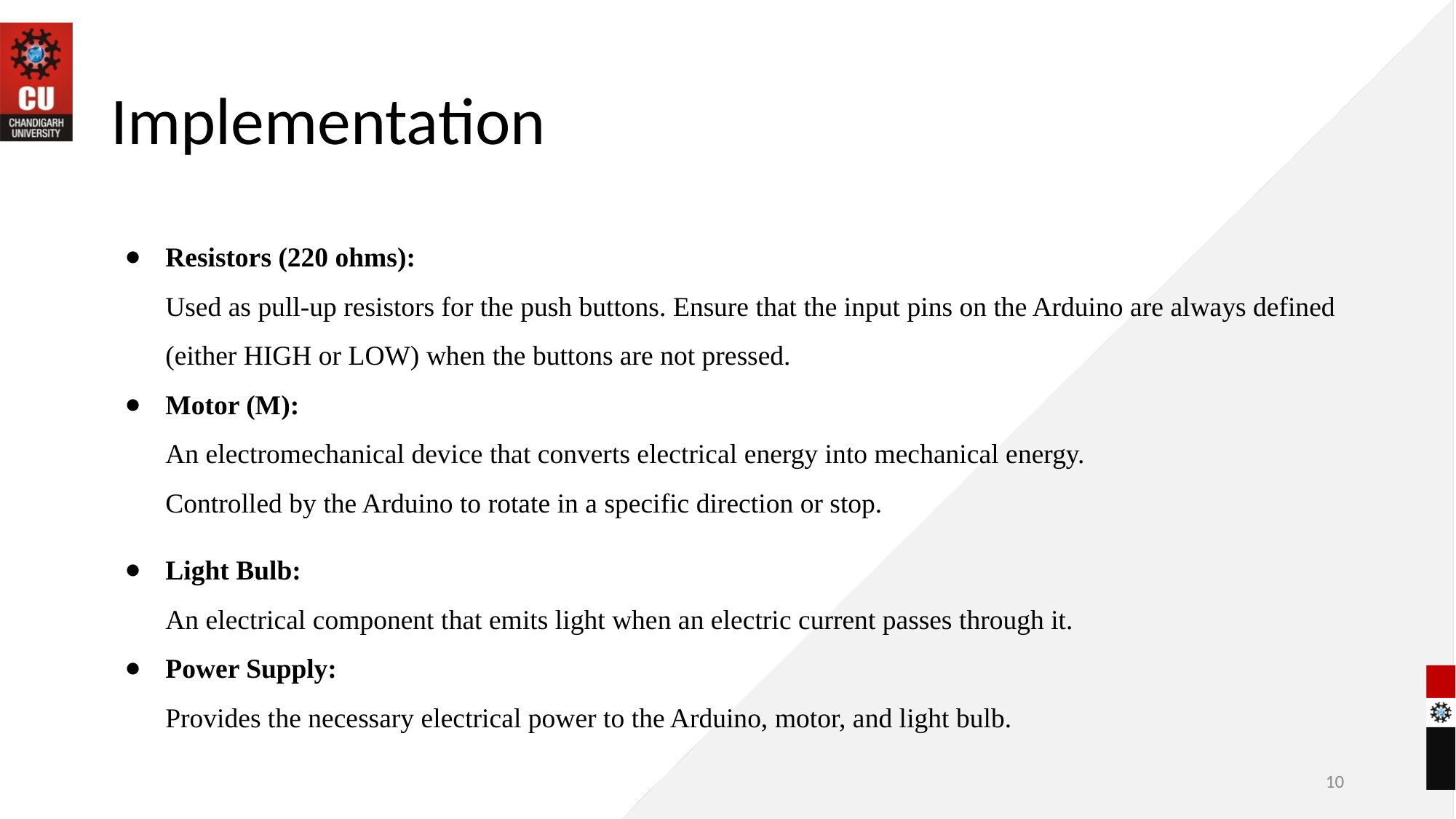

# Implementation
Resistors (220 ohms):
Used as pull-up resistors for the push buttons. Ensure that the input pins on the Arduino are always defined (either HIGH or LOW) when the buttons are not pressed.
Motor (M):
An electromechanical device that converts electrical energy into mechanical energy.
Controlled by the Arduino to rotate in a specific direction or stop.
Light Bulb:
An electrical component that emits light when an electric current passes through it.
Power Supply:
Provides the necessary electrical power to the Arduino, motor, and light bulb.
10